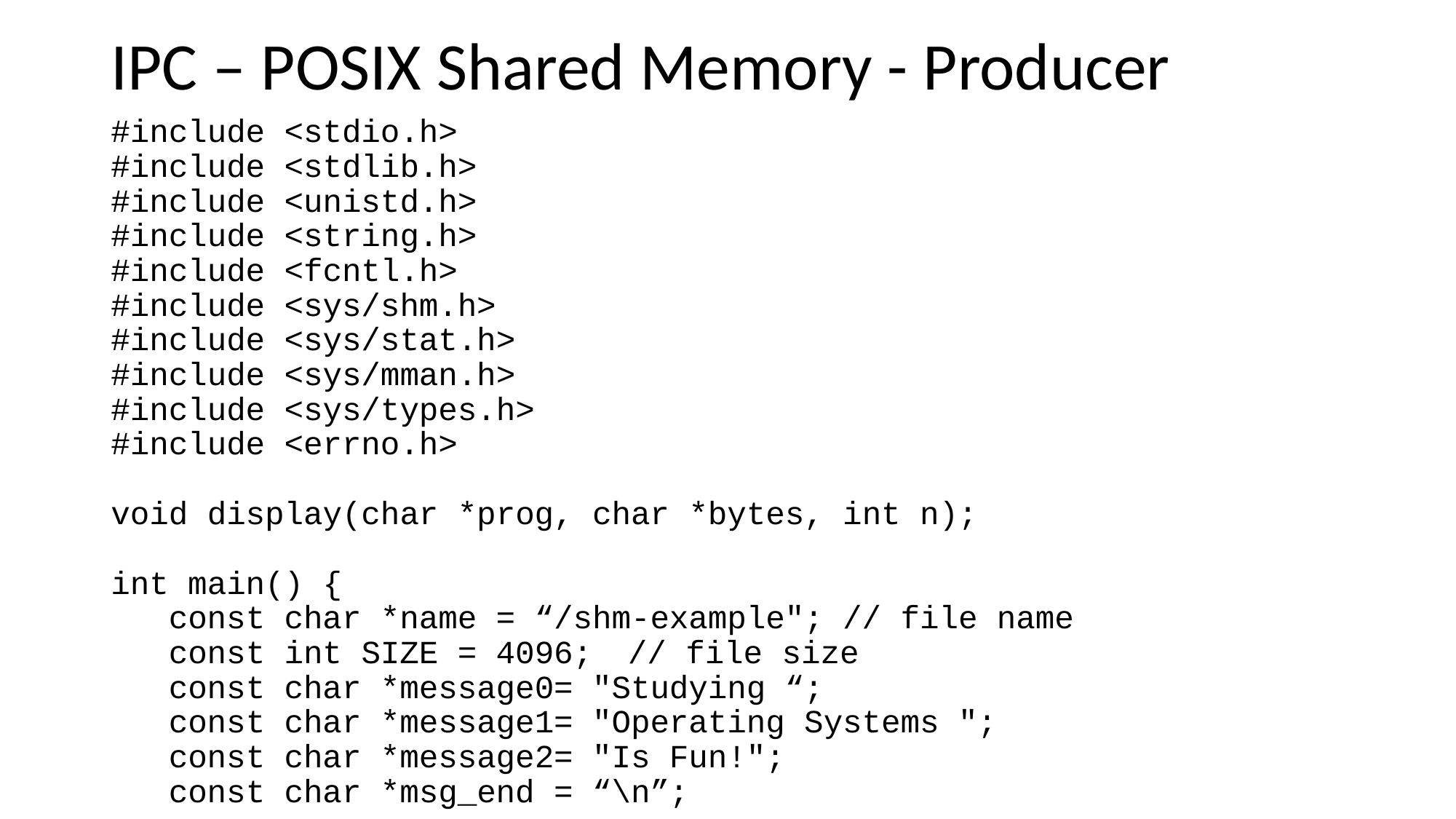

# IPC – POSIX Shared Memory - Producer
#include <stdio.h>
#include <stdlib.h>
#include <unistd.h>
#include <string.h>
#include <fcntl.h>
#include <sys/shm.h>
#include <sys/stat.h>
#include <sys/mman.h>
#include <sys/types.h>
#include <errno.h>

void display(char *prog, char *bytes, int n);

int main() {
   const char *name = “/shm-example"; // file name
   const int SIZE = 4096;			 // file size
   const char *message0= "Studying “;
   const char *message1= "Operating Systems ";
   const char *message2= "Is Fun!";
   const char *msg_end = “\n”;